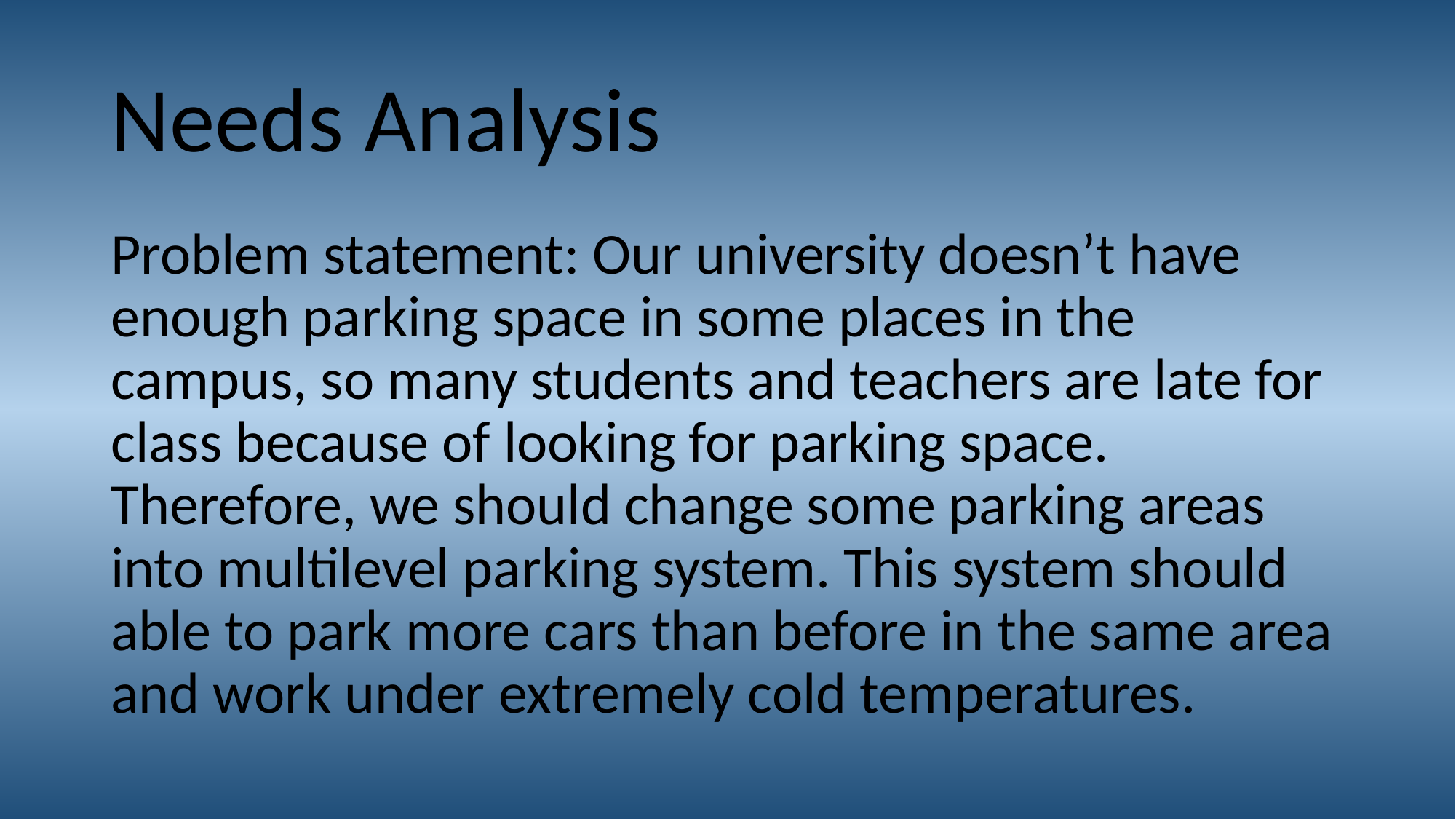

# Needs Analysis
Problem statement: Our university doesn’t have enough parking space in some places in the campus, so many students and teachers are late for class because of looking for parking space. Therefore, we should change some parking areas into multilevel parking system. This system should able to park more cars than before in the same area and work under extremely cold temperatures.